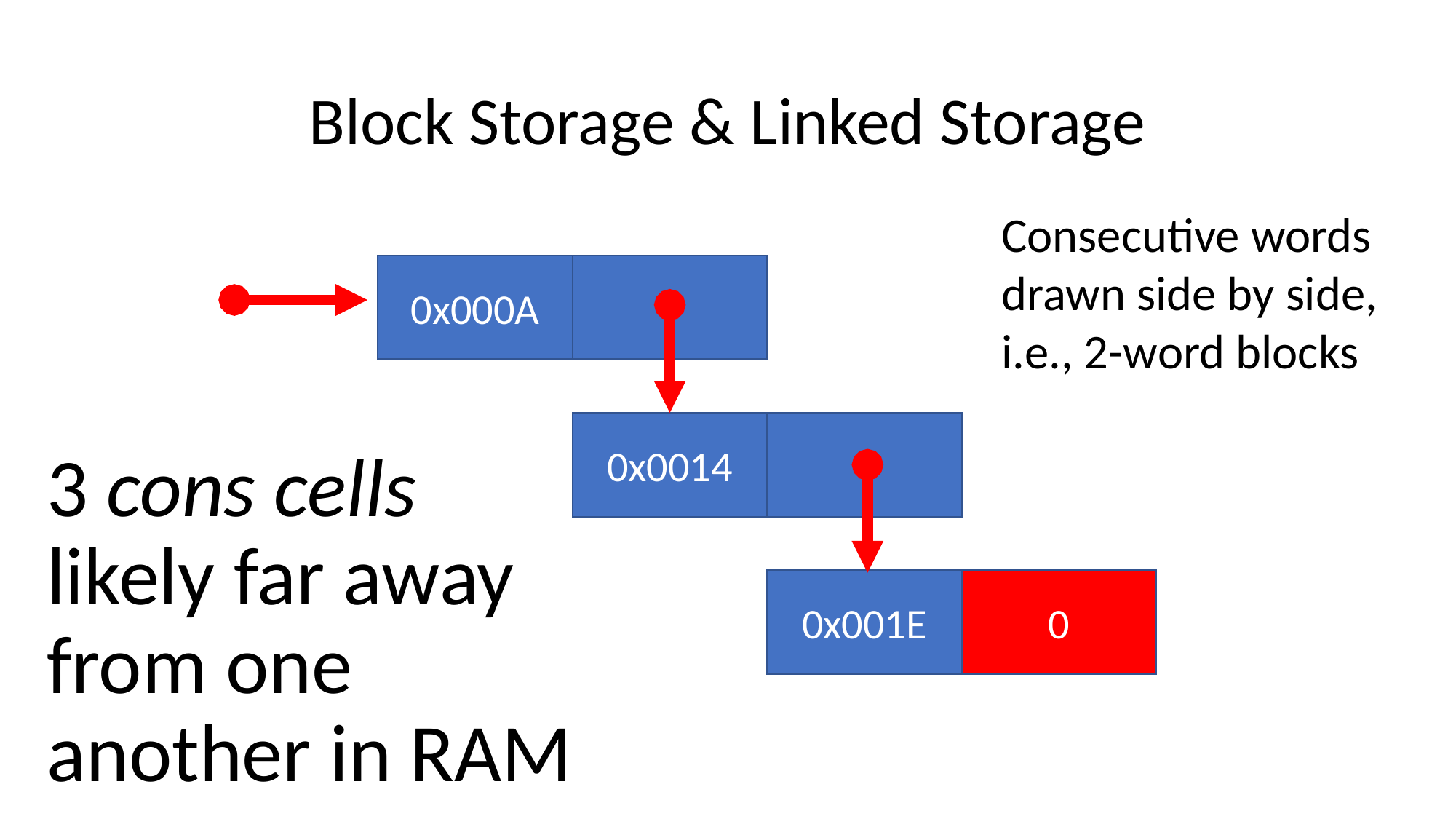

# Block Storage & Linked Storage
Consecutive words drawn side by side, i.e., 2-word blocks
0x000A

0x0004
0x0014

3 cons cells likely far away from one another in RAM
0x001E
0